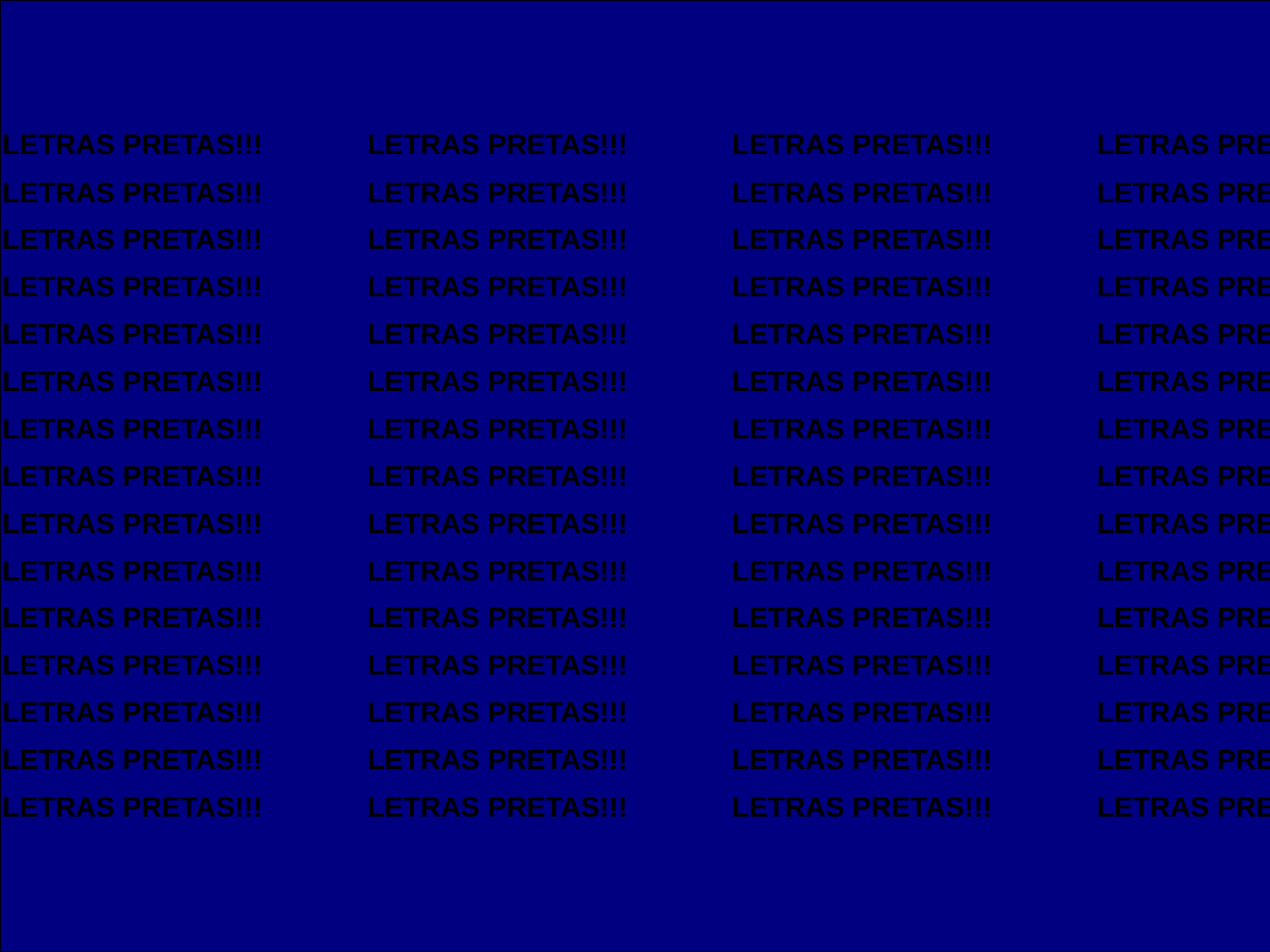

LETRAS PRETAS!!!		LETRAS PRETAS!!!		LETRAS PRETAS!!!		LETRAS PRETAS!!!
LETRAS PRETAS!!!		LETRAS PRETAS!!!		LETRAS PRETAS!!!		LETRAS PRETAS!!!
LETRAS PRETAS!!!		LETRAS PRETAS!!!		LETRAS PRETAS!!!		LETRAS PRETAS!!!
LETRAS PRETAS!!!		LETRAS PRETAS!!!		LETRAS PRETAS!!!		LETRAS PRETAS!!!
LETRAS PRETAS!!!		LETRAS PRETAS!!!		LETRAS PRETAS!!!		LETRAS PRETAS!!!
LETRAS PRETAS!!!		LETRAS PRETAS!!!		LETRAS PRETAS!!!		LETRAS PRETAS!!!
LETRAS PRETAS!!!		LETRAS PRETAS!!!		LETRAS PRETAS!!!		LETRAS PRETAS!!!
LETRAS PRETAS!!!		LETRAS PRETAS!!!		LETRAS PRETAS!!!		LETRAS PRETAS!!!
LETRAS PRETAS!!!		LETRAS PRETAS!!!		LETRAS PRETAS!!!		LETRAS PRETAS!!!
LETRAS PRETAS!!!		LETRAS PRETAS!!!		LETRAS PRETAS!!!		LETRAS PRETAS!!!
LETRAS PRETAS!!!		LETRAS PRETAS!!!		LETRAS PRETAS!!!		LETRAS PRETAS!!!
LETRAS PRETAS!!!		LETRAS PRETAS!!!		LETRAS PRETAS!!!		LETRAS PRETAS!!!
LETRAS PRETAS!!!		LETRAS PRETAS!!!		LETRAS PRETAS!!!		LETRAS PRETAS!!!
LETRAS PRETAS!!!		LETRAS PRETAS!!!		LETRAS PRETAS!!!		LETRAS PRETAS!!!
LETRAS PRETAS!!!		LETRAS PRETAS!!!		LETRAS PRETAS!!!		LETRAS PRETAS!!!
40